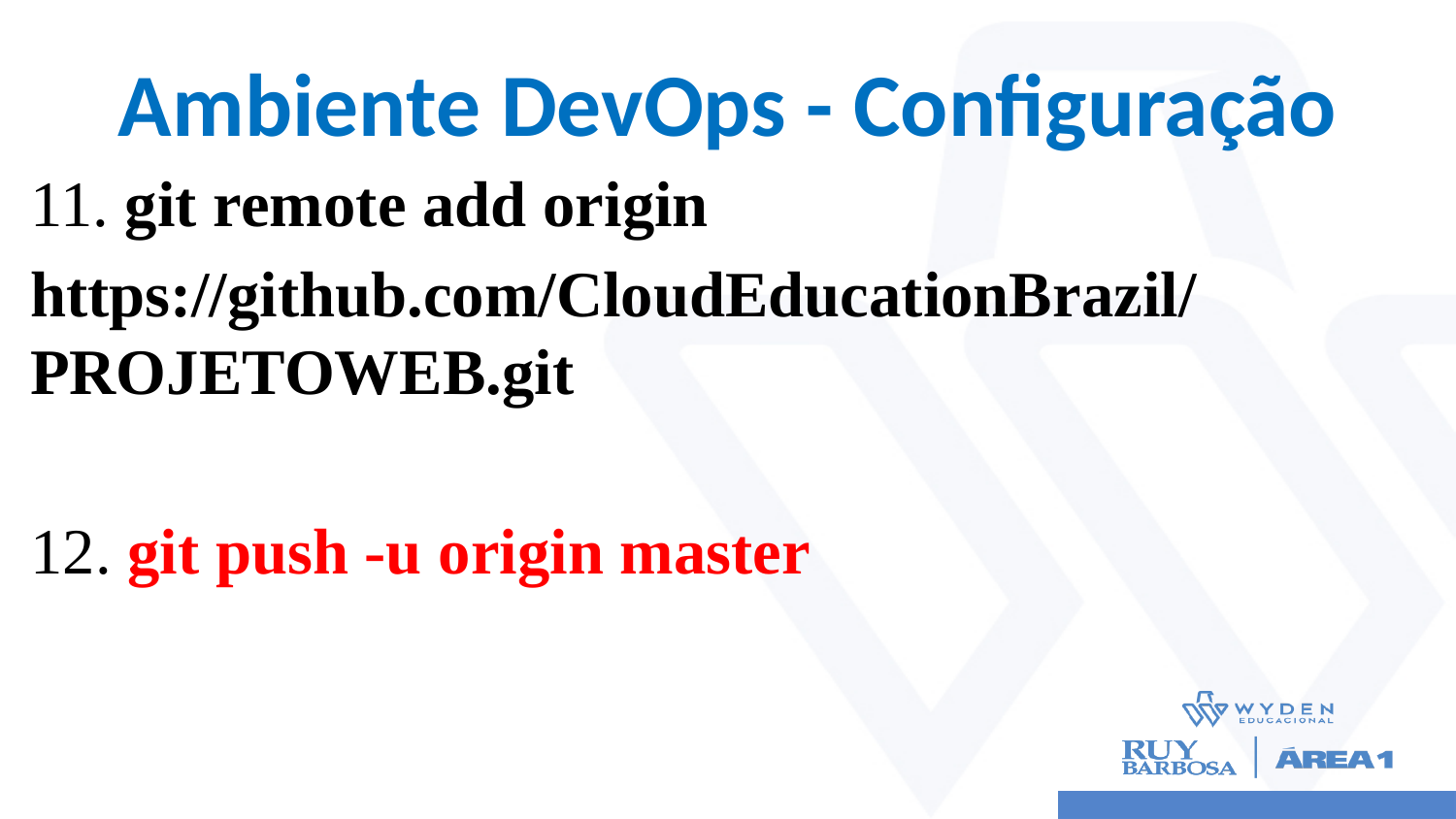

# Ambiente DevOps - Configuração
11. git remote add origin
https://github.com/CloudEducationBrazil/PROJETOWEB.git

12. git push -u origin master